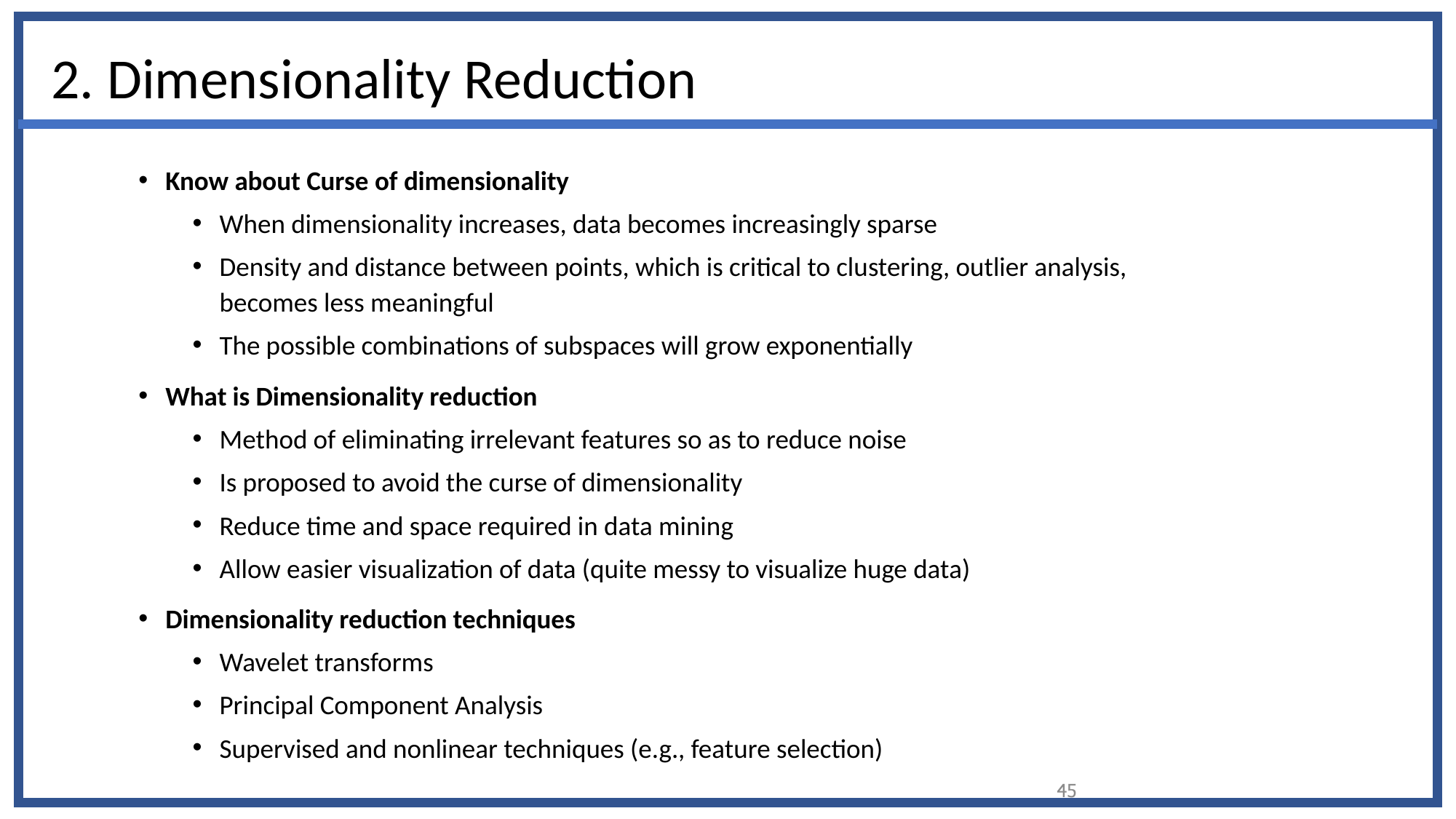

2. Dimensionality Reduction
Know about Curse of dimensionality
When dimensionality increases, data becomes increasingly sparse
Density and distance between points, which is critical to clustering, outlier analysis, becomes less meaningful
The possible combinations of subspaces will grow exponentially
What is Dimensionality reduction
Method of eliminating irrelevant features so as to reduce noise
Is proposed to avoid the curse of dimensionality
Reduce time and space required in data mining
Allow easier visualization of data (quite messy to visualize huge data)
Dimensionality reduction techniques
Wavelet transforms
Principal Component Analysis
Supervised and nonlinear techniques (e.g., feature selection)
45